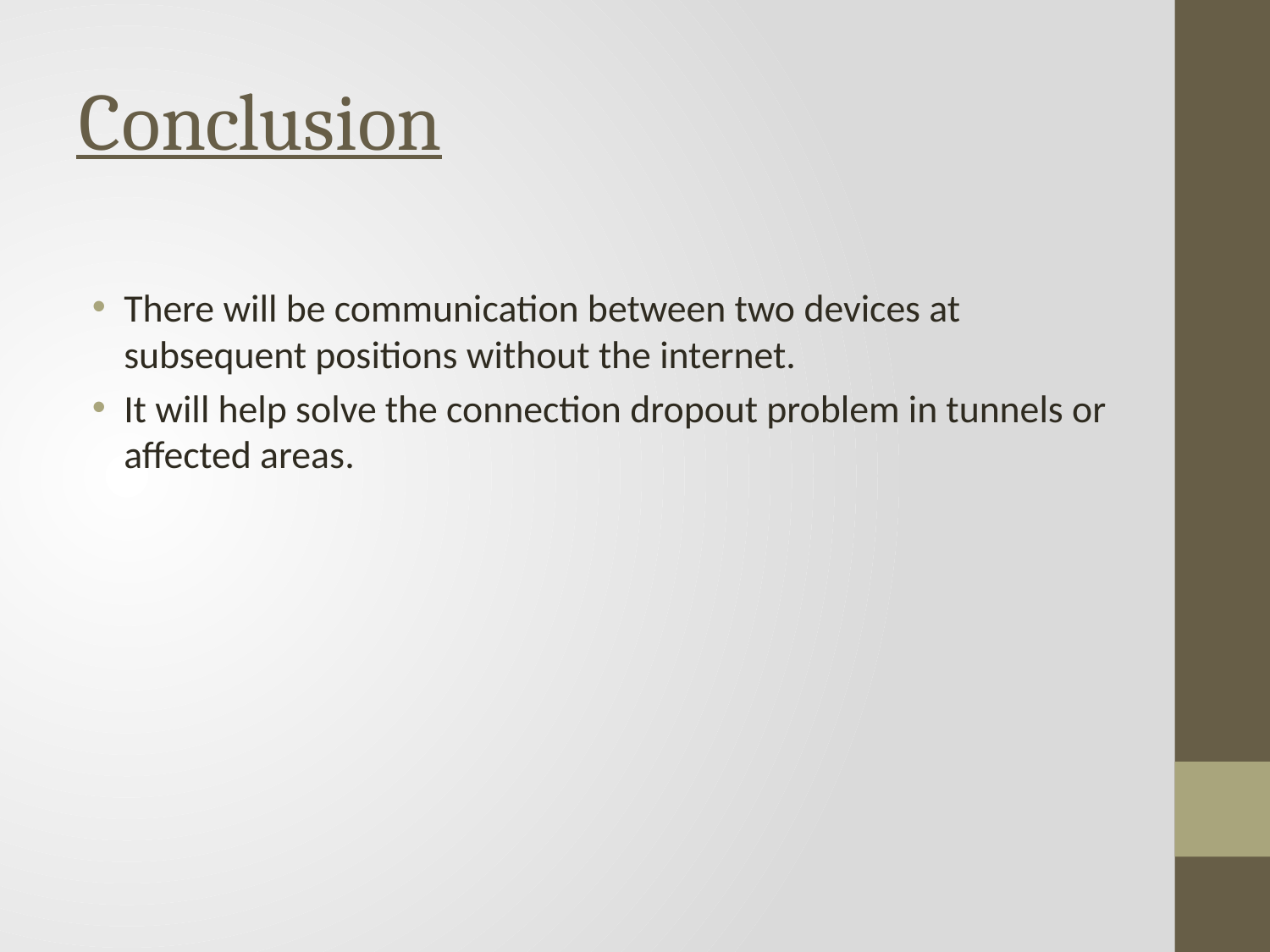

# Conclusion

There will be communication between two devices at subsequent positions without the internet.
It will help solve the connection dropout problem in tunnels or affected areas.